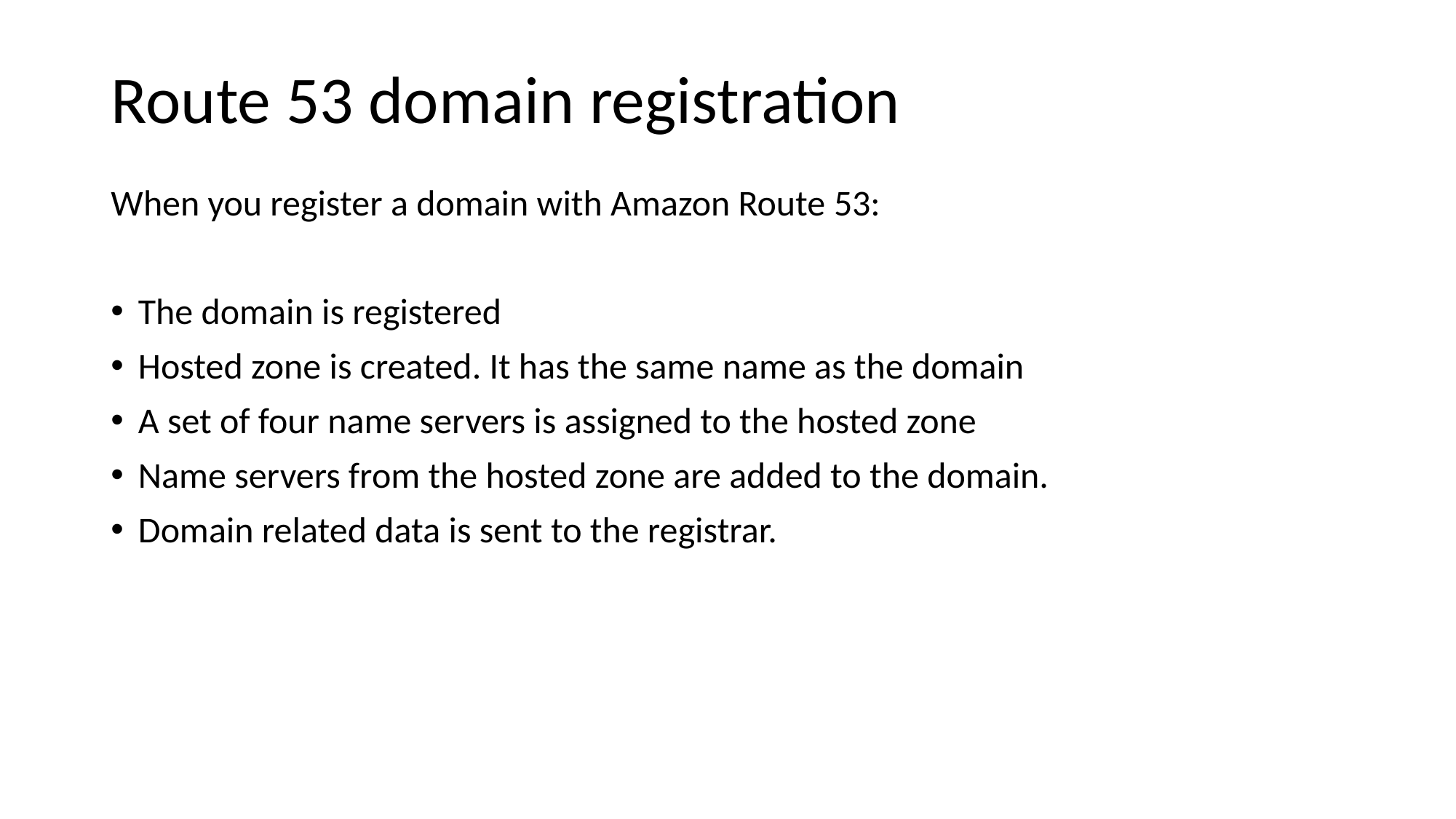

# Route 53 domain registration
When you register a domain with Amazon Route 53:

The domain is registered
Hosted zone is created. It has the same name as the domain
A set of four name servers is assigned to the hosted zone
Name servers from the hosted zone are added to the domain.
Domain related data is sent to the registrar.